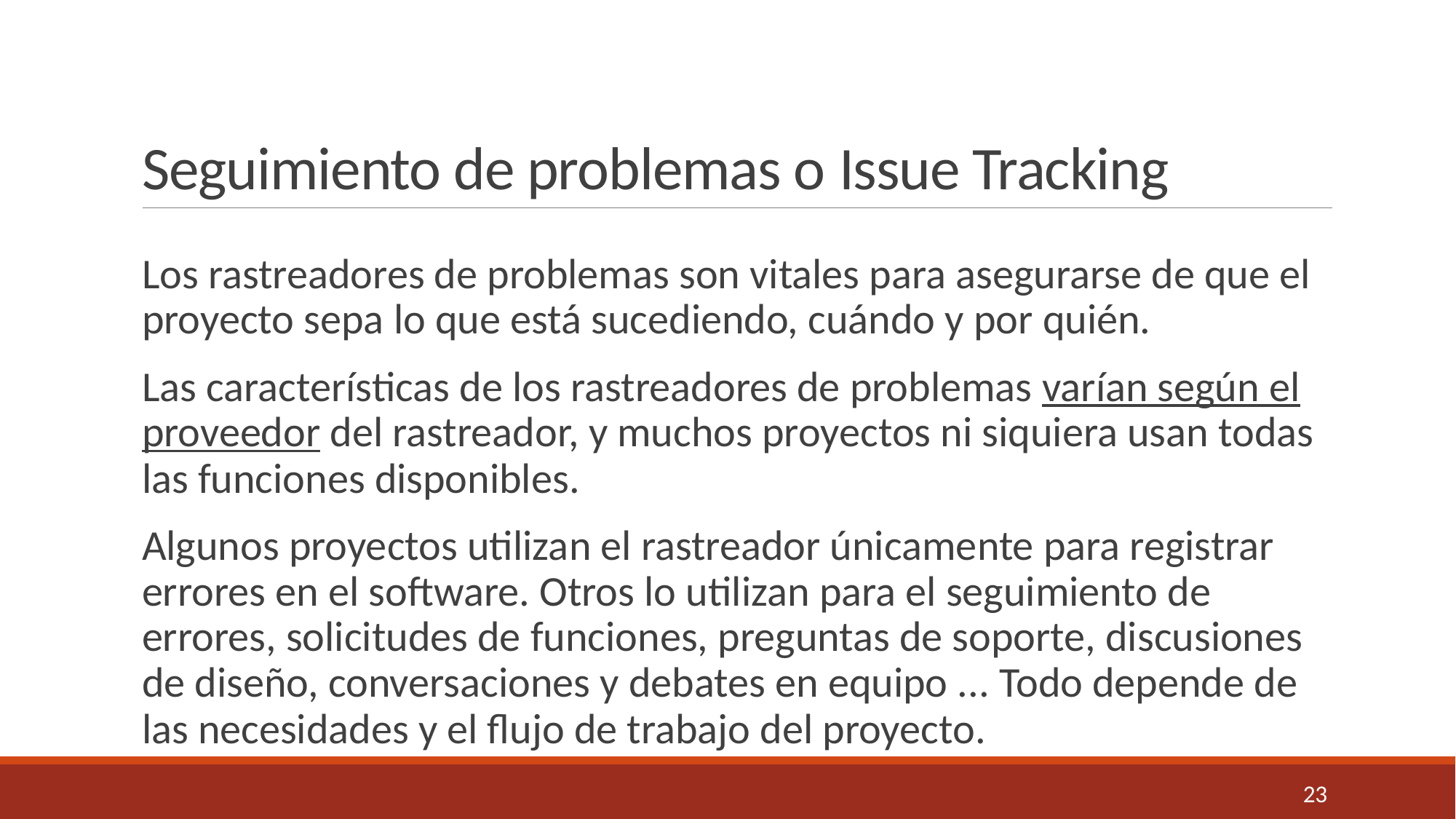

# Seguimiento de problemas o Issue Tracking
Los rastreadores de problemas son vitales para asegurarse de que el proyecto sepa lo que está sucediendo, cuándo y por quién.
Las características de los rastreadores de problemas varían según el proveedor del rastreador, y muchos proyectos ni siquiera usan todas las funciones disponibles.
Algunos proyectos utilizan el rastreador únicamente para registrar errores en el software. Otros lo utilizan para el seguimiento de errores, solicitudes de funciones, preguntas de soporte, discusiones de diseño, conversaciones y debates en equipo ... Todo depende de las necesidades y el flujo de trabajo del proyecto.
23